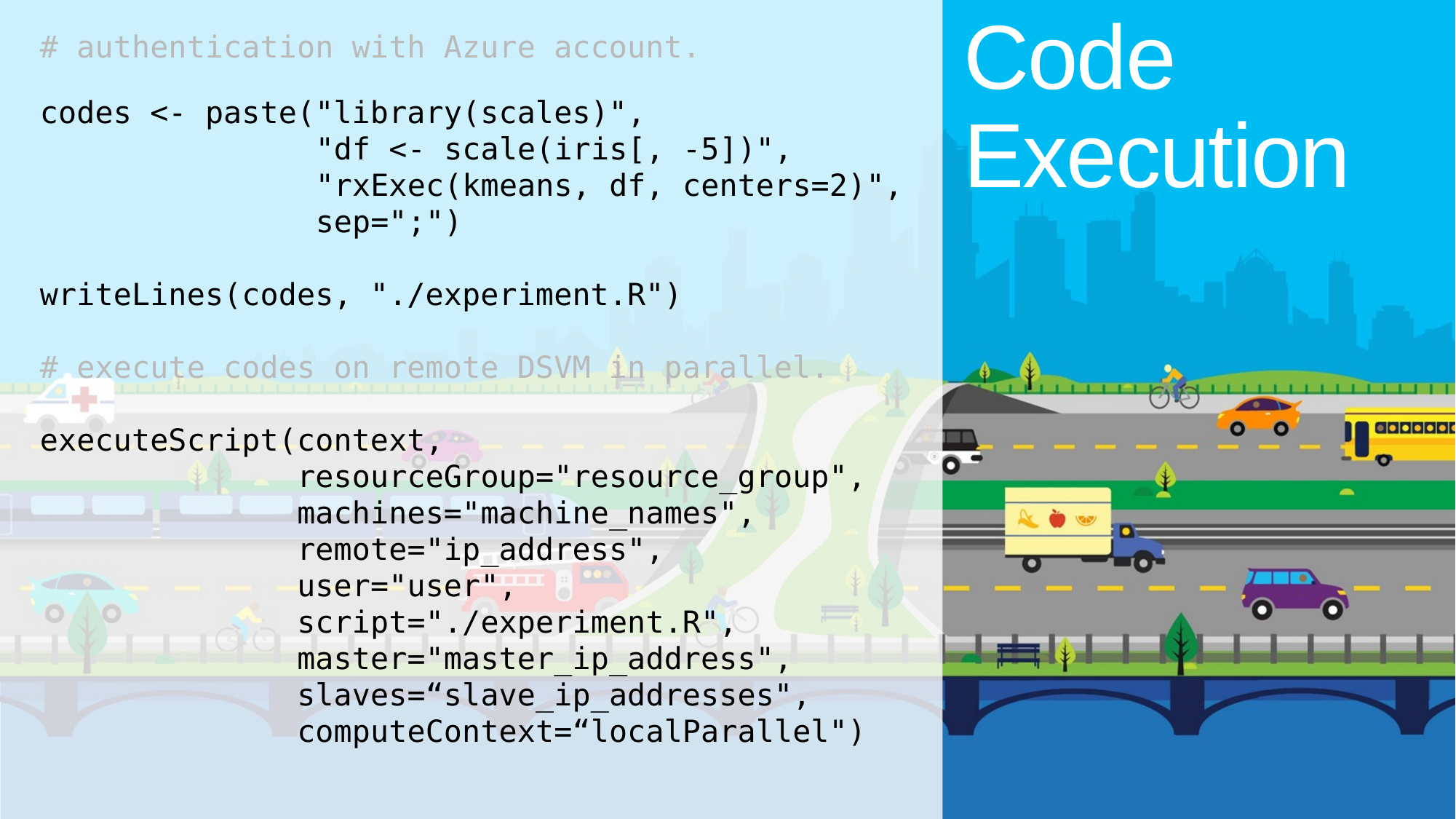

Code Execution
# authentication with Azure account.

codes <- paste("library(scales)",
               "df <- scale(iris[, -5])",
               "rxExec(kmeans, df, centers=2)",
               sep=";")

writeLines(codes, "./experiment.R")

# execute codes on remote DSVM in parallel.

executeScript(context,
              resourceGroup="resource_group",
              machines="machine_names",
              remote="ip_address",
              user="user",
              script="./experiment.R",
              master="master_ip_address",
              slaves=“slave_ip_addresses",
              computeContext=“localParallel")